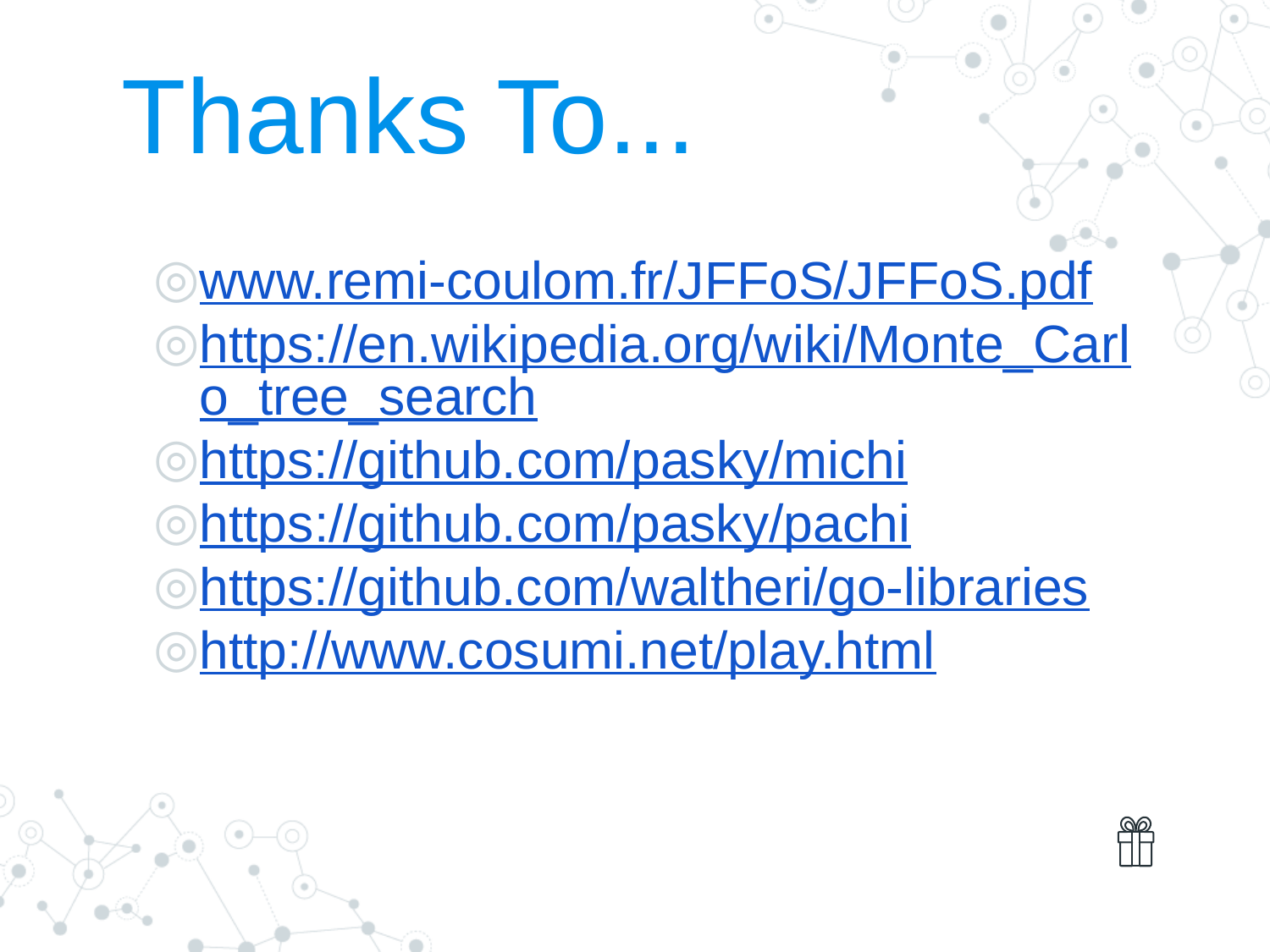

# Thanks To...
www.remi-coulom.fr/JFFoS/JFFoS.pdf
https://en.wikipedia.org/wiki/Monte_Carlo_tree_search
https://github.com/pasky/michi
https://github.com/pasky/pachi
https://github.com/waltheri/go-libraries
http://www.cosumi.net/play.html